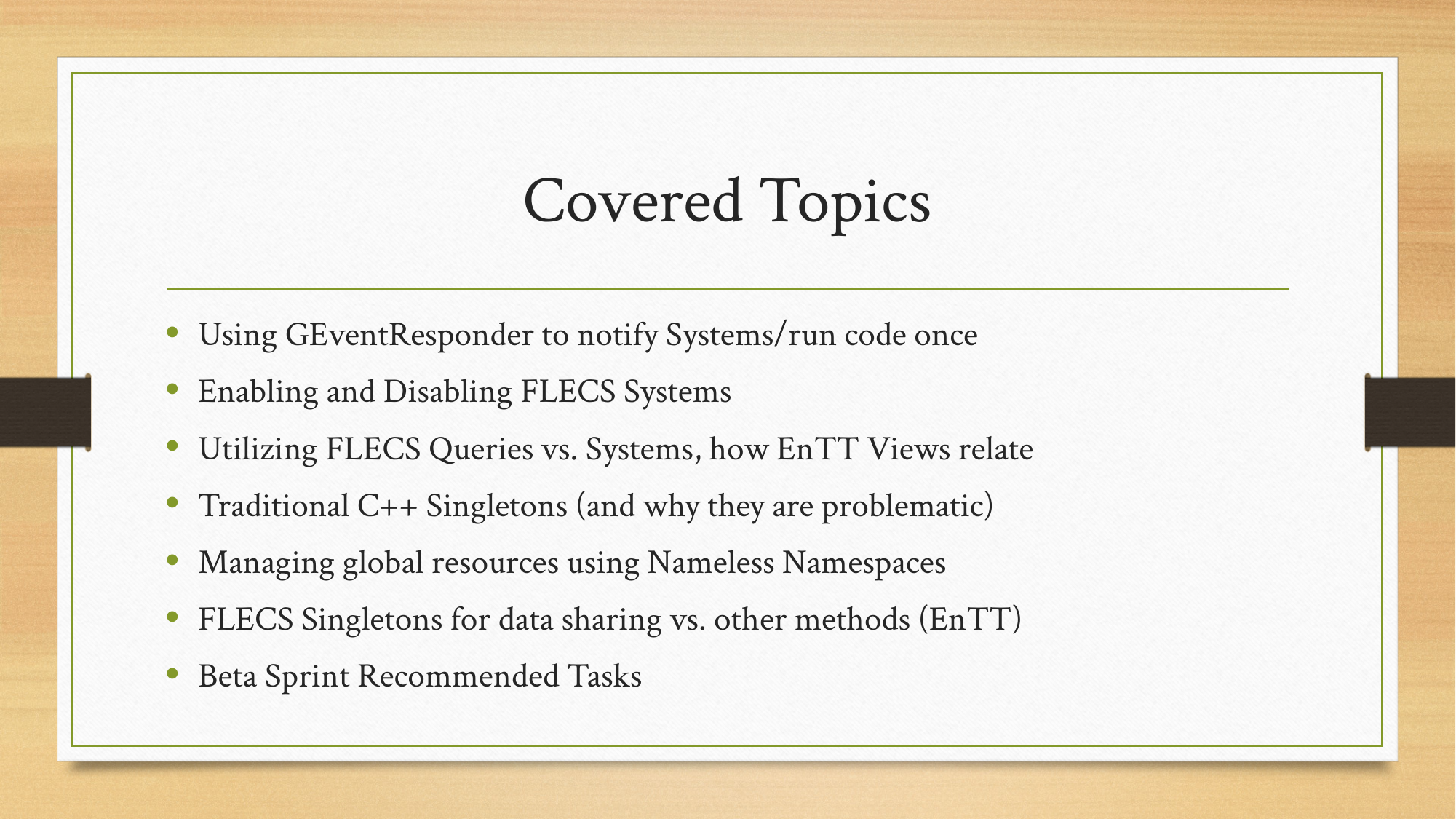

# Covered Topics
Using GEventResponder to notify Systems/run code once
Enabling and Disabling FLECS Systems
Utilizing FLECS Queries vs. Systems, how EnTT Views relate
Traditional C++ Singletons (and why they are problematic)
Managing global resources using Nameless Namespaces
FLECS Singletons for data sharing vs. other methods (EnTT)
Beta Sprint Recommended Tasks